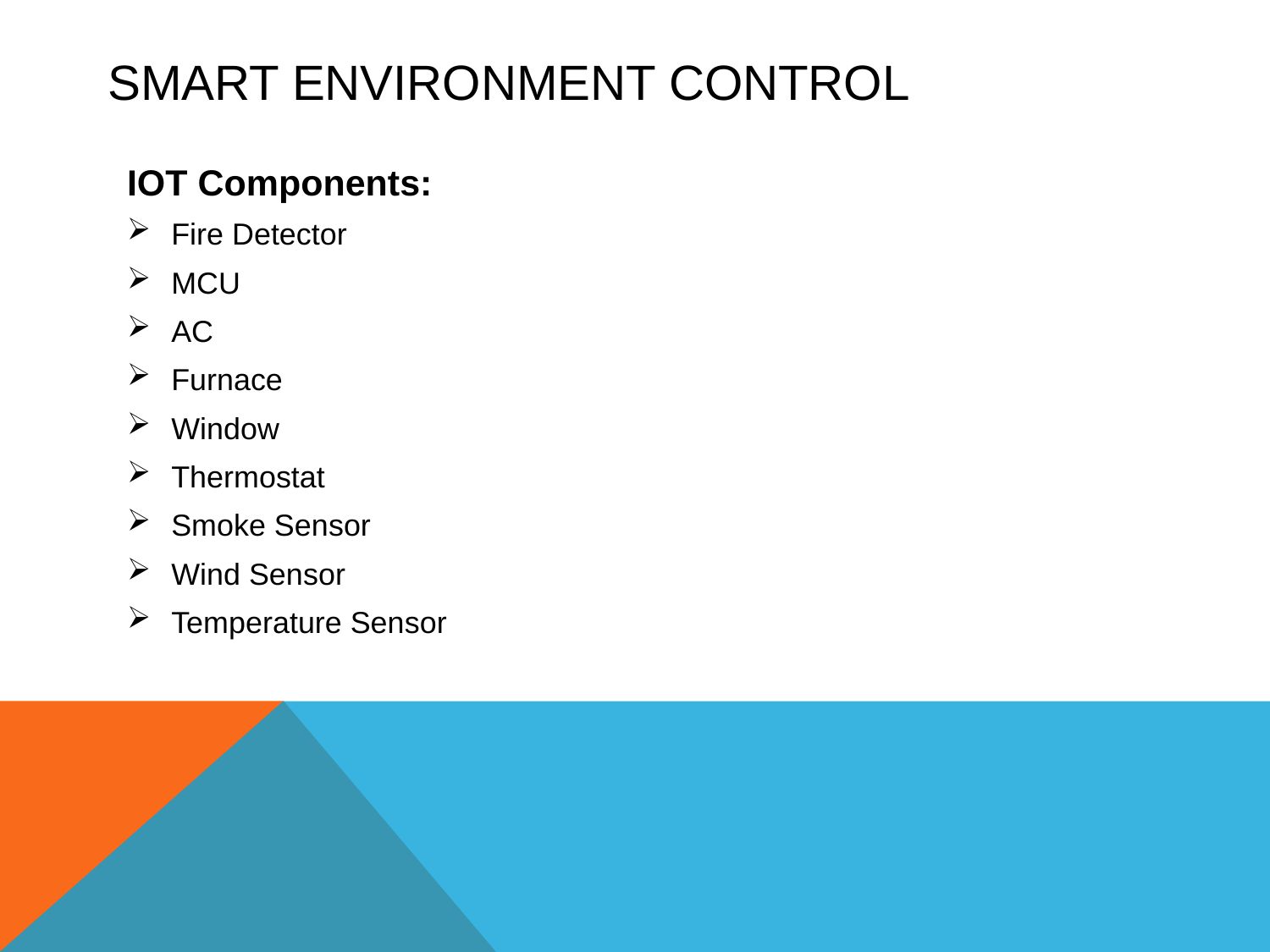

# Smart environment control

IOT Components:
Fire Detector
MCU
AC
Furnace
Window
Thermostat
Smoke Sensor
Wind Sensor
Temperature Sensor